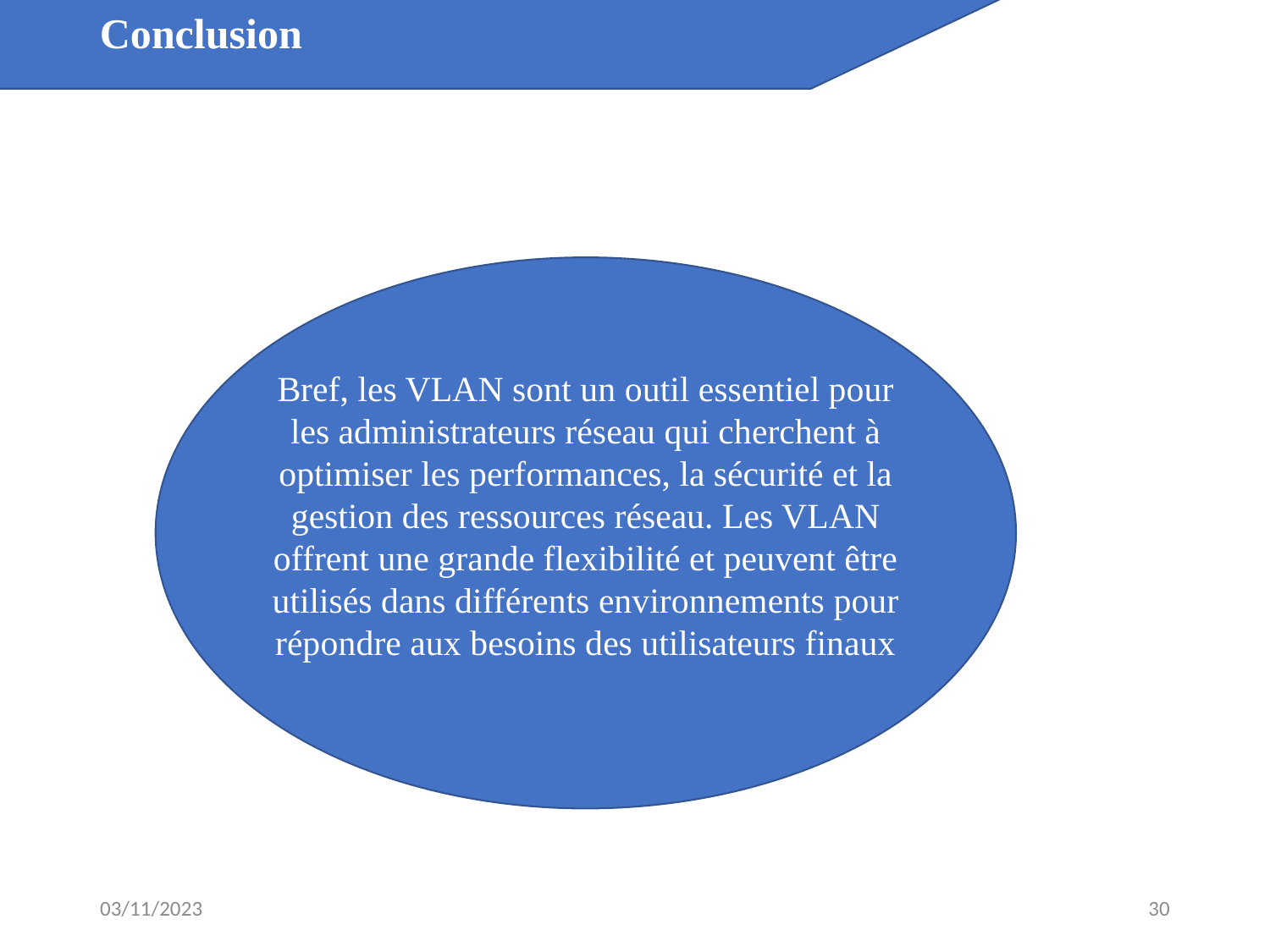

Conclusion

Bref, les VLAN sont un outil essentiel pour les administrateurs réseau qui cherchent à optimiser les performances, la sécurité et la gestion des ressources réseau. Les VLAN offrent une grande flexibilité et peuvent être utilisés dans différents environnements pour répondre aux besoins des utilisateurs finaux
03/11/2023
30